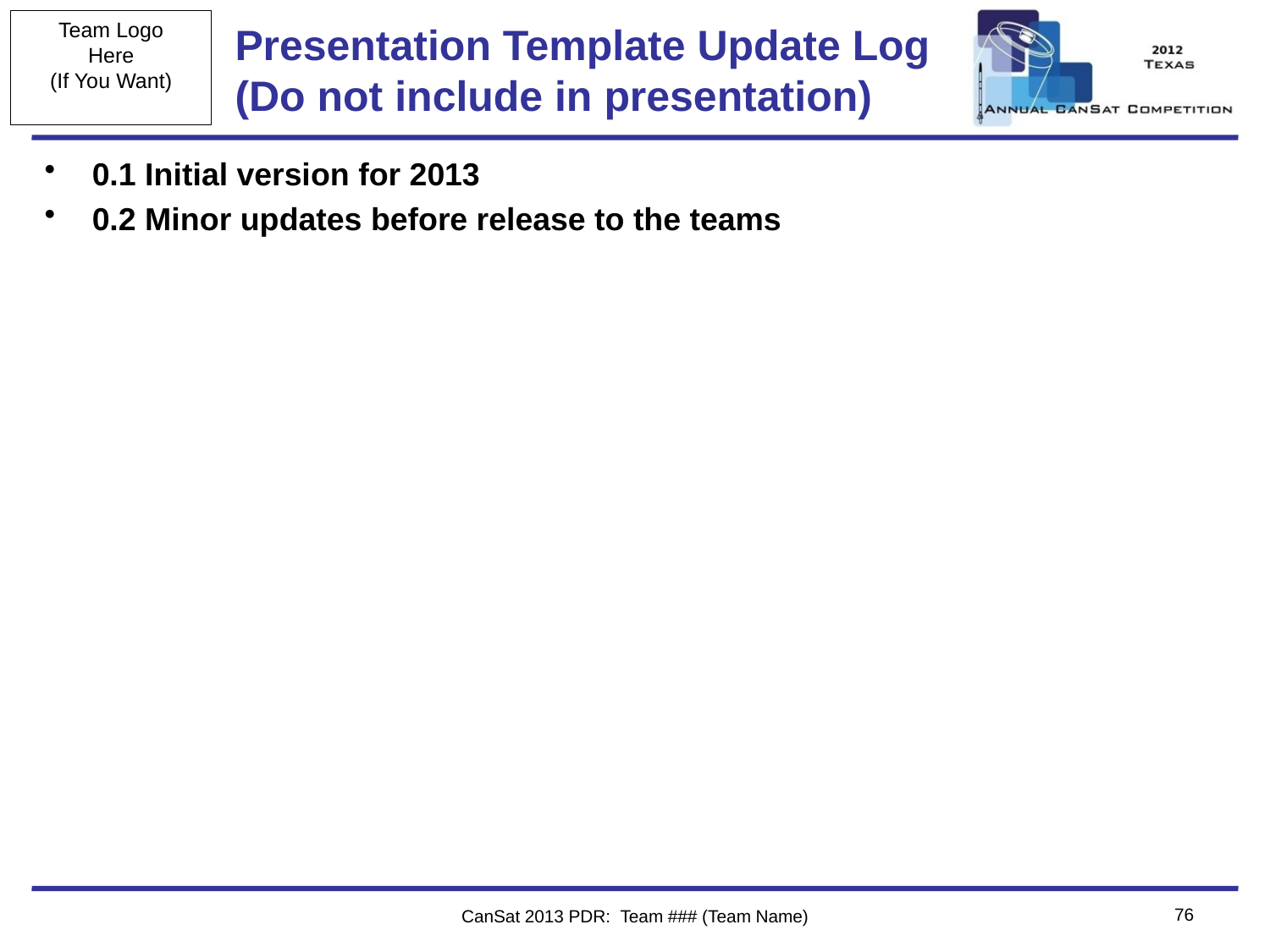

# Presentation Template Update Log (Do not include in presentation)
0.1 Initial version for 2013
0.2 Minor updates before release to the teams
76
CanSat 2013 PDR:  Team ### (Team Name)